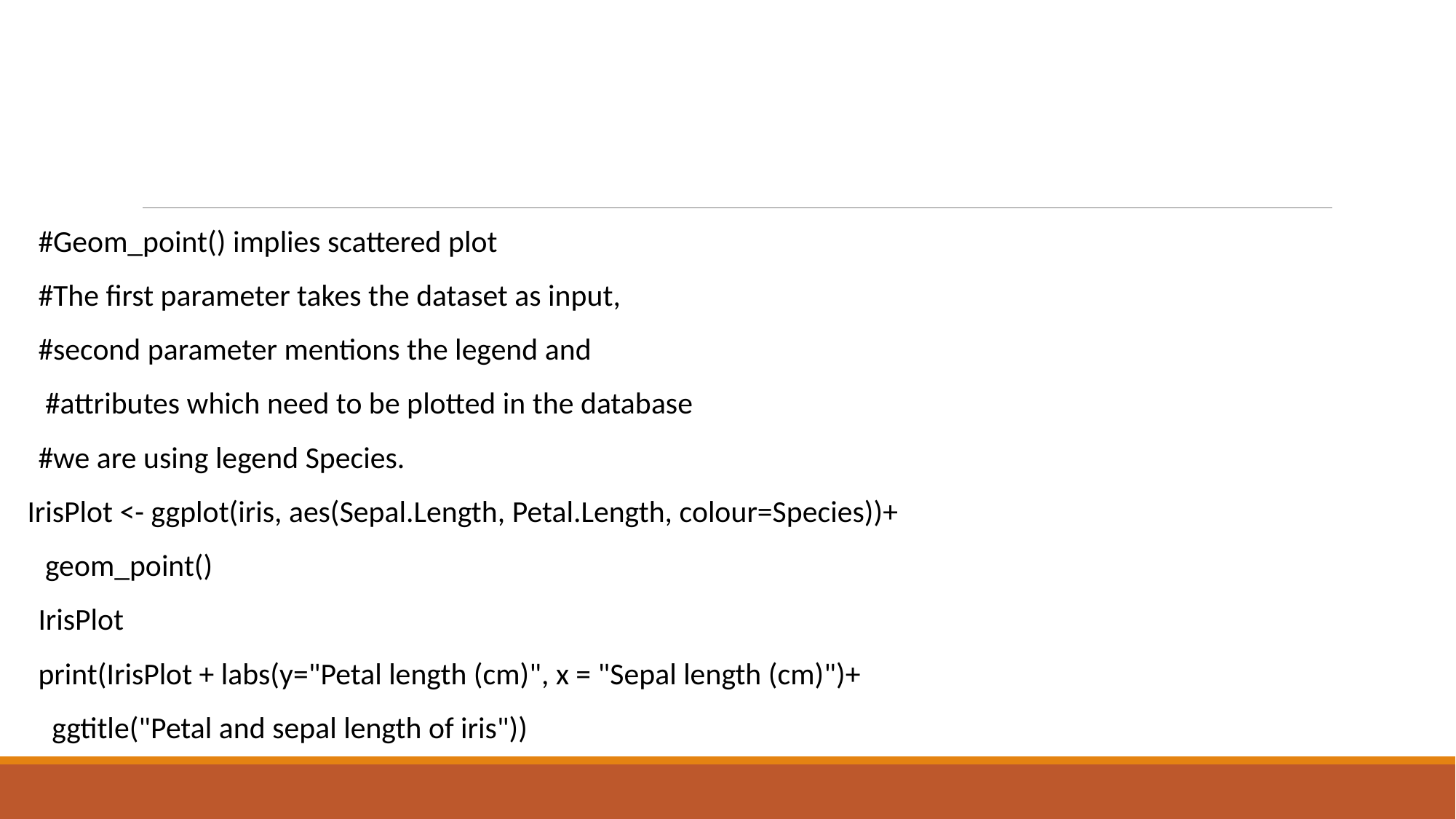

#
#Geom_point() implies scattered plot
#The first parameter takes the dataset as input,
#second parameter mentions the legend and
 #attributes which need to be plotted in the database
#we are using legend Species.
IrisPlot <- ggplot(iris, aes(Sepal.Length, Petal.Length, colour=Species))+
 geom_point()
IrisPlot
print(IrisPlot + labs(y="Petal length (cm)", x = "Sepal length (cm)")+
  ggtitle("Petal and sepal length of iris"))